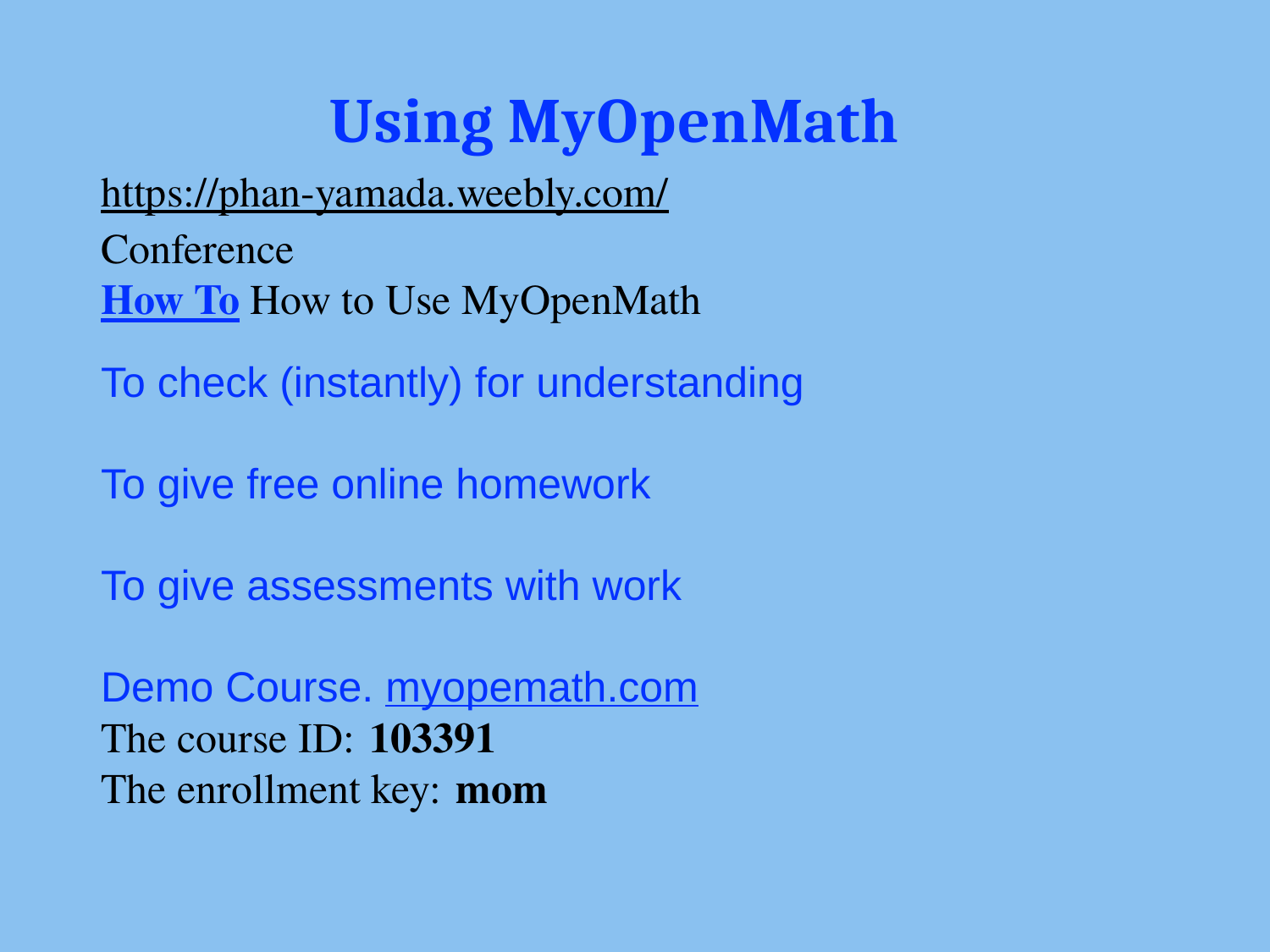

Using MyOpenMath

https://phan-yamada.weebly.com/
Conference
How To How to Use MyOpenMath
To check (instantly) for understanding

To give free online homework

To give assessments with work

Demo Course. myopemath.com
The course ID: 103391
The enrollment key: mom